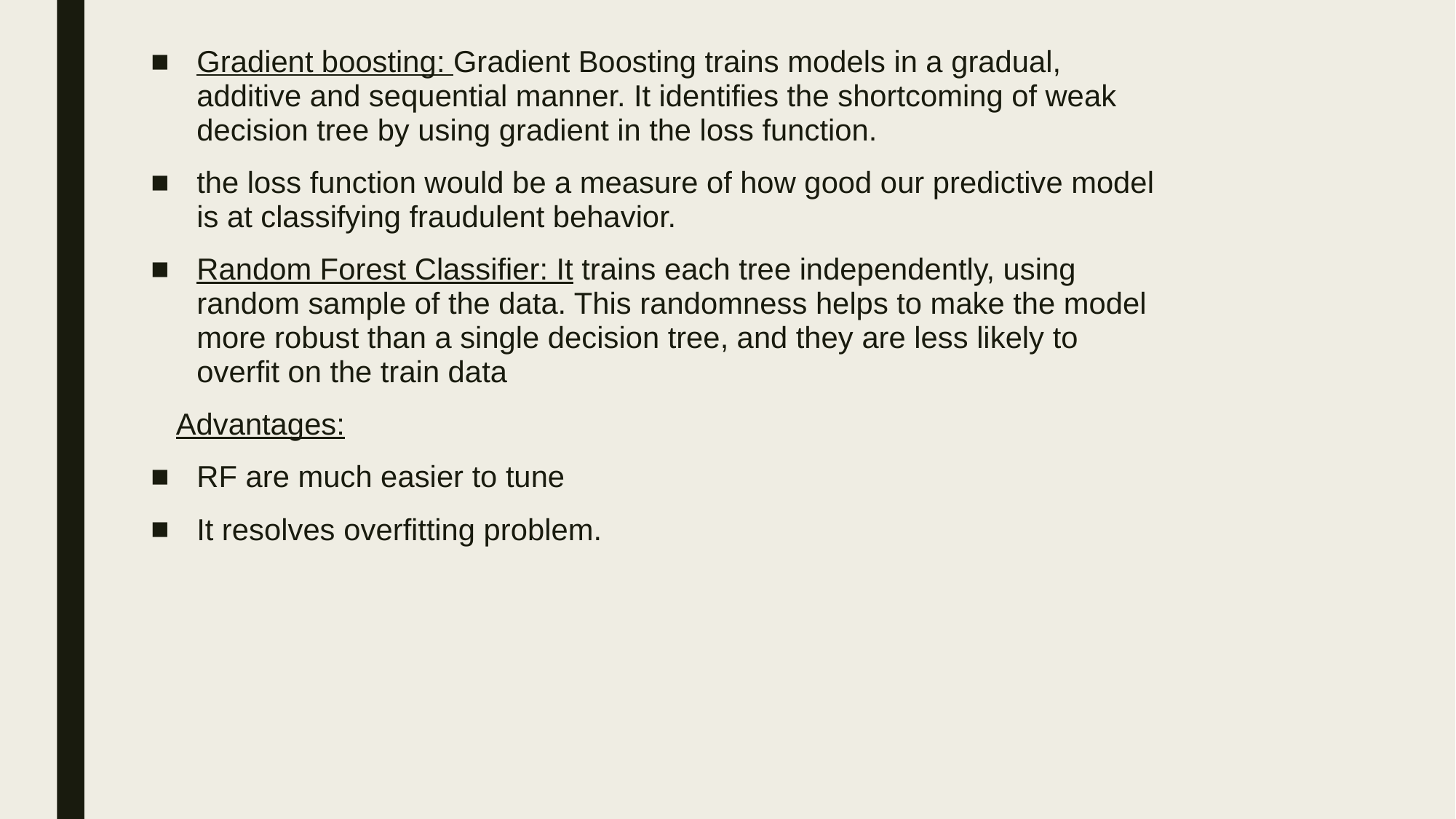

Gradient boosting: Gradient Boosting trains models in a gradual, additive and sequential manner. It identifies the shortcoming of weak decision tree by using gradient in the loss function.
the loss function would be a measure of how good our predictive model is at classifying fraudulent behavior.
Random Forest Classifier: It trains each tree independently, using random sample of the data. This randomness helps to make the model more robust than a single decision tree, and they are less likely to overfit on the train data
   Advantages:
RF are much easier to tune
It resolves overfitting problem.